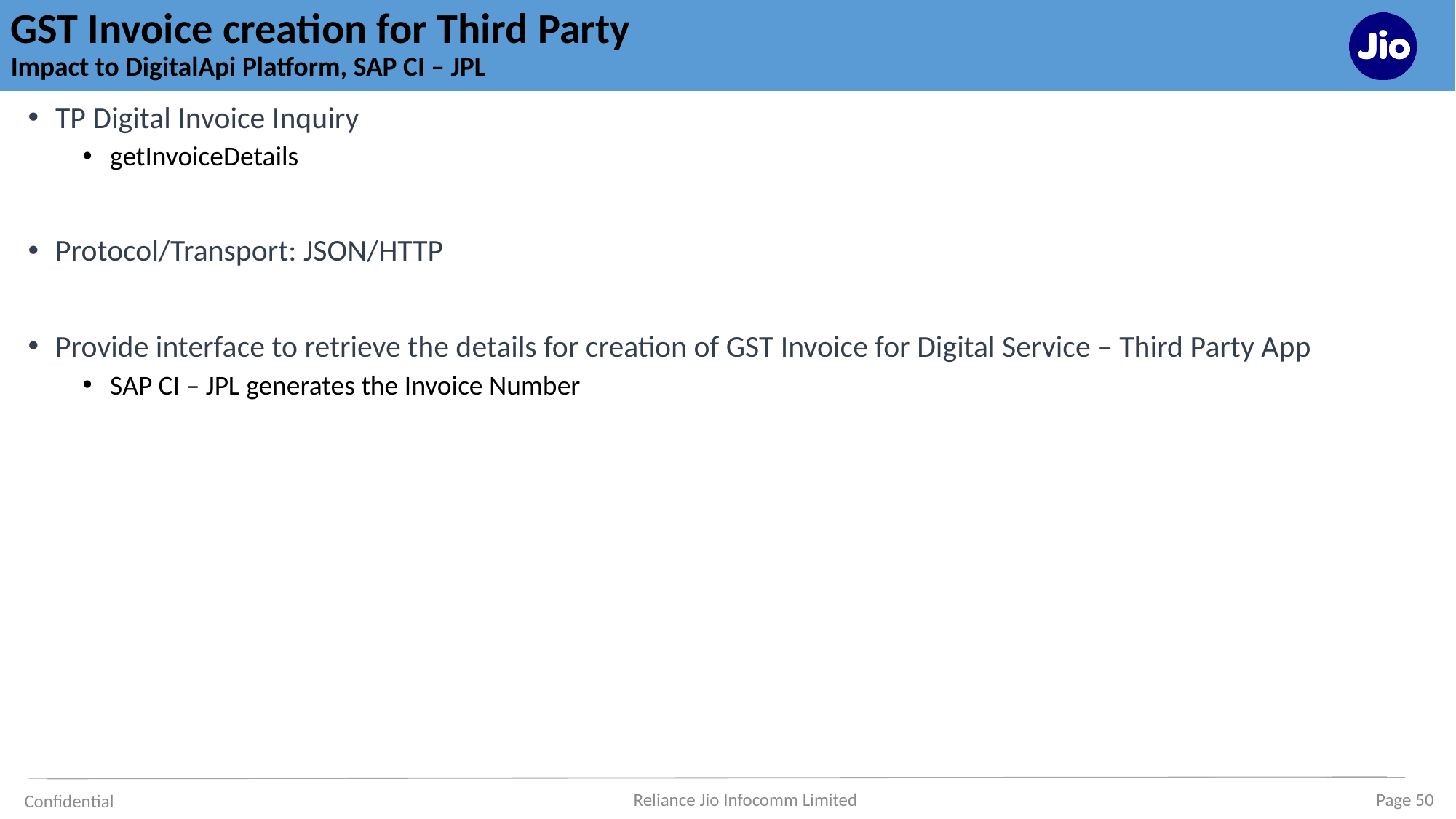

# GST Invoice creation for Third Party Impact to DigitalApi Platform, SAP CI – JPL
TP Digital Invoice Inquiry
getInvoiceDetails

Protocol/Transport: JSON/HTTP

Provide interface to retrieve the details for creation of GST Invoice for Digital Service – Third Party App
SAP CI – JPL generates the Invoice Number